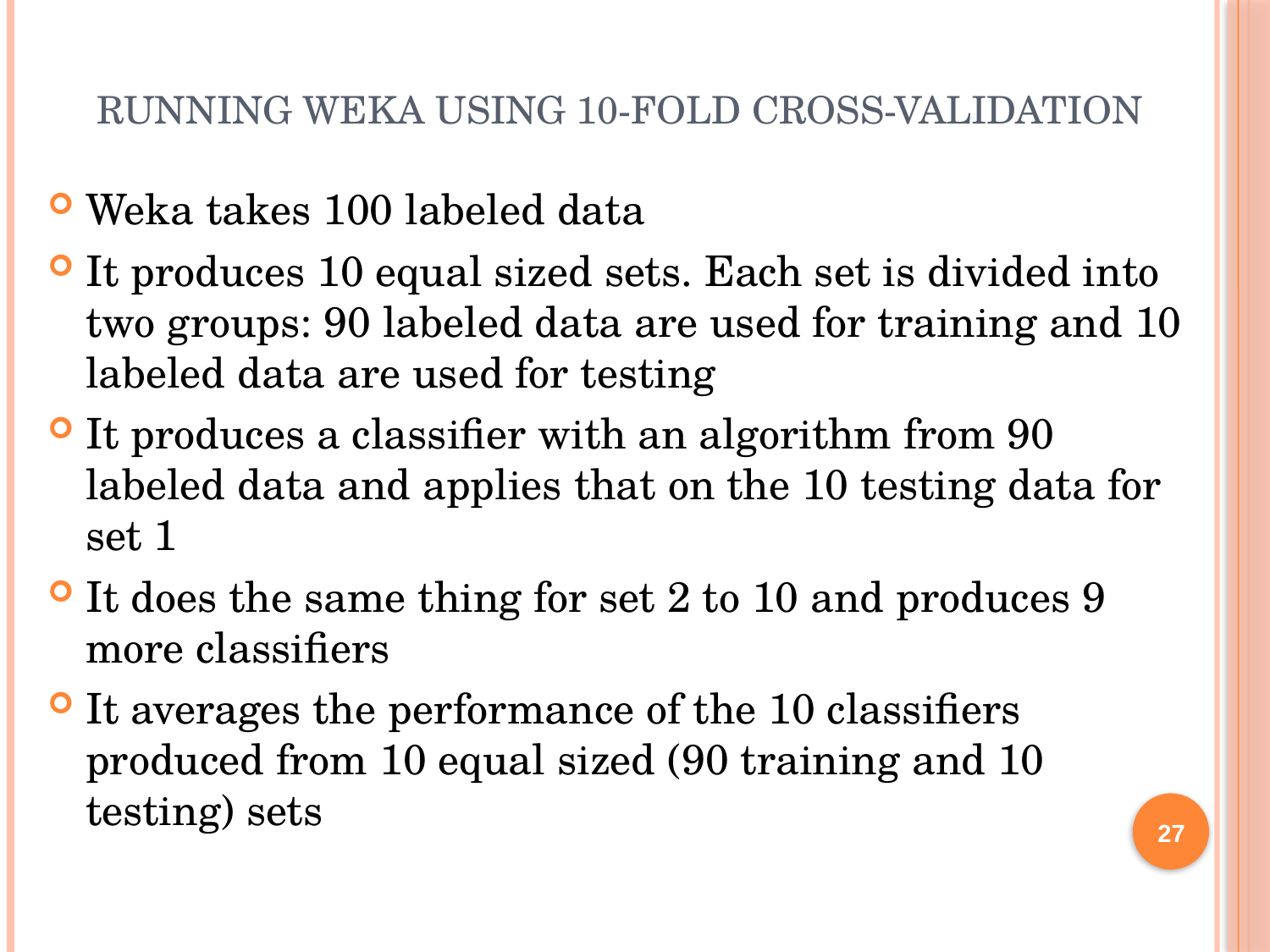

# Running Weka Using 10-Fold Cross-Validation
Weka takes 100 labeled data
It produces 10 equal sized sets. Each set is divided into two groups: 90 labeled data are used for training and 10 labeled data are used for testing
It produces a classifier with an algorithm from 90 labeled data and applies that on the 10 testing data for set 1
It does the same thing for set 2 to 10 and produces 9 more classifiers
It averages the performance of the 10 classifiers produced from 10 equal sized (90 training and 10 testing) sets

27